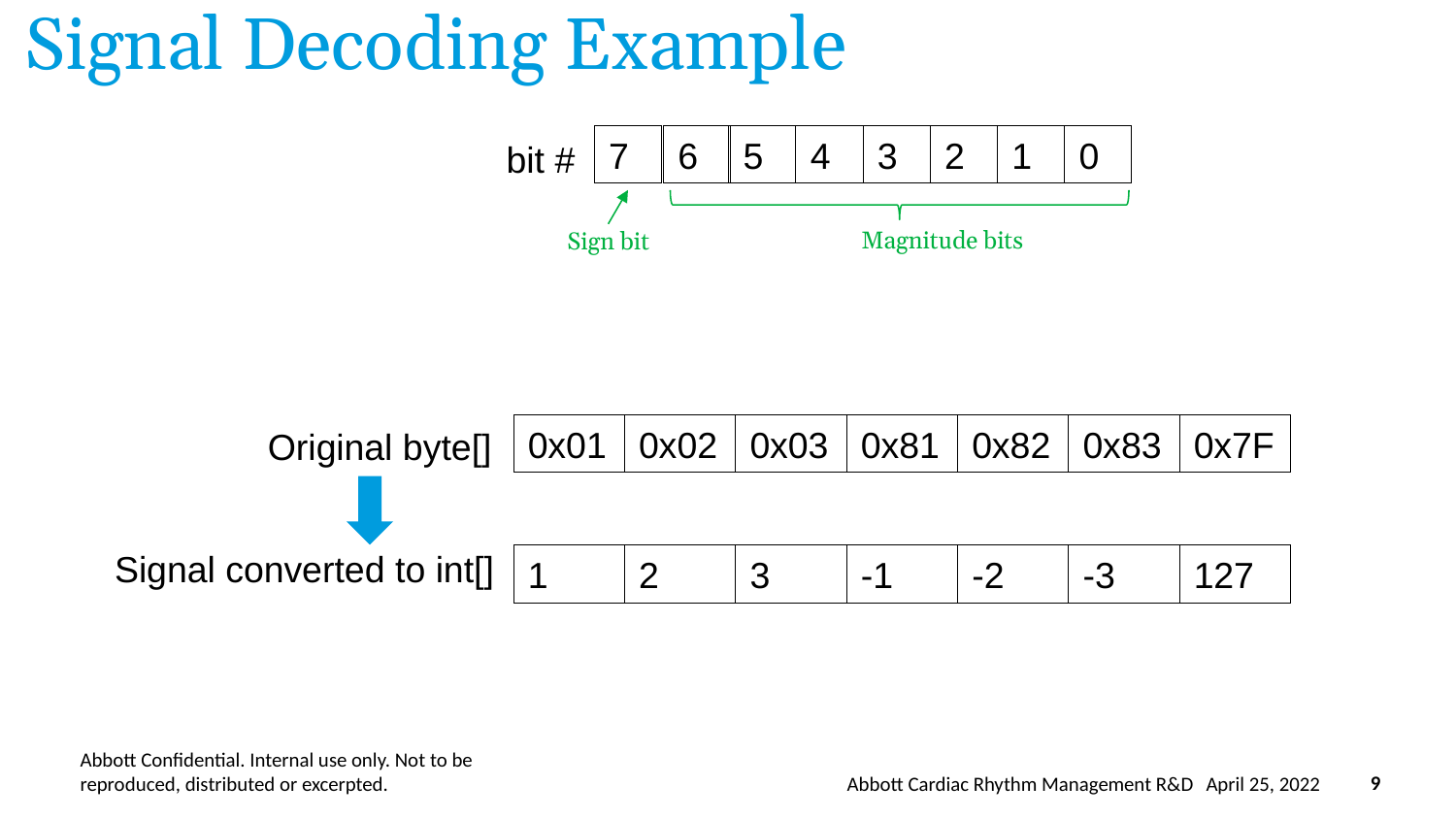

# Signal Decoding Example
7
6
5
4
3
2
1
0
bit #
Magnitude bits
Sign bit
0x01
0x02
0x03
0x81
0x82
0x83
0x7F
Original byte[]

Signal converted to int[]
1
2
3
-1
-2
-3
127
Abbott Cardiac Rhythm Management R&D
April 25, 2022
9